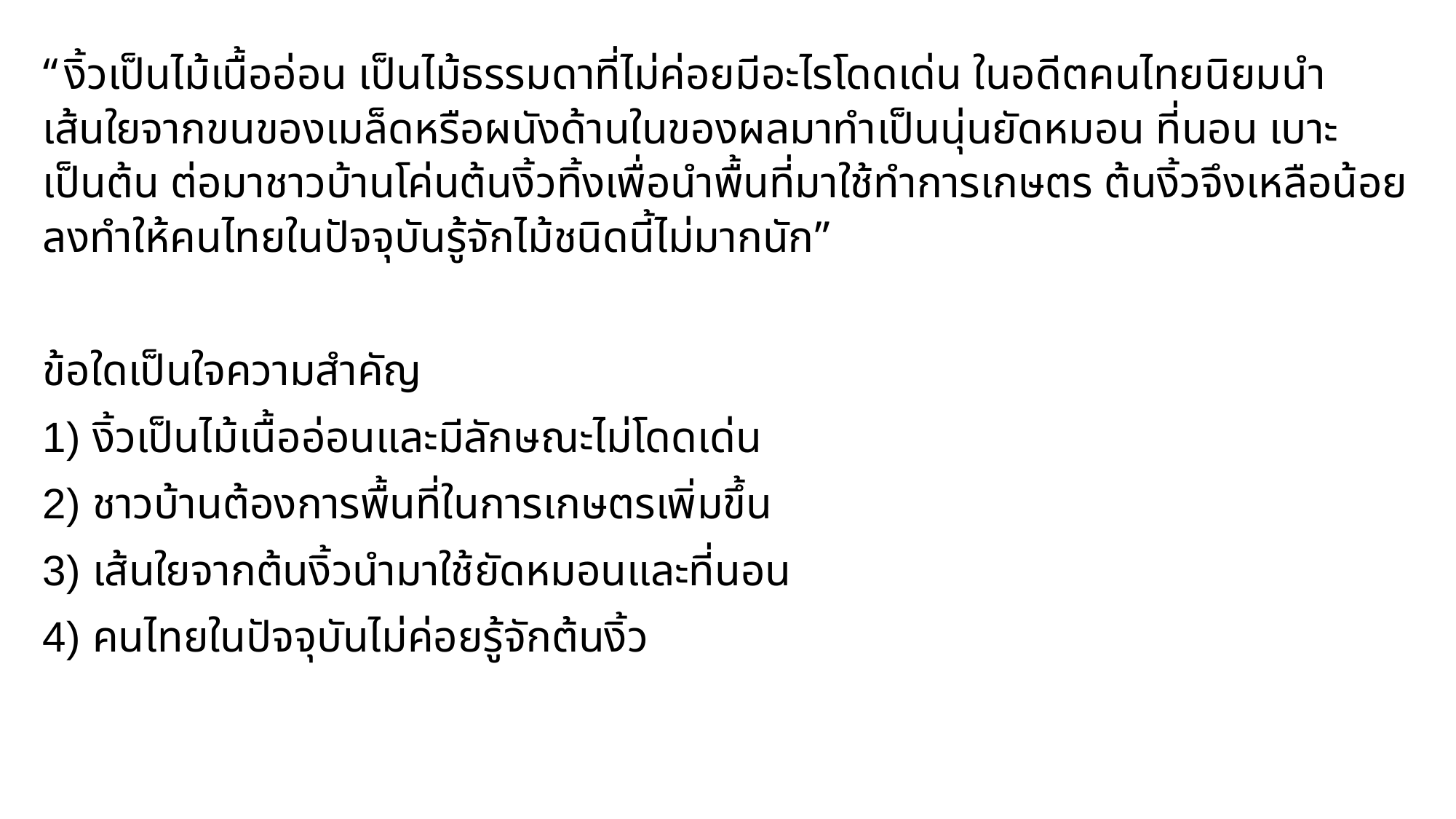

“งิ้วเป็นไม้เนื้ออ่อน เป็นไม้ธรรมดาที่ไม่ค่อยมีอะไรโดดเด่น ในอดีตคนไทยนิยมนําเส้นใยจากขนของเมล็ดหรือผนังด้านในของผลมาทำเป็นนุ่นยัดหมอน ที่นอน เบาะ เป็นต้น ต่อมาชาวบ้านโค่นต้นงิ้วทิ้งเพื่อนําพื้นที่มาใช้ทำการเกษตร ต้นงิ้วจึงเหลือน้อยลงทำให้คนไทยในปัจจุบันรู้จักไม้ชนิดนี้ไม่มากนัก”

ข้อใดเป็นใจความสำคัญ
1) งิ้วเป็นไม้เนื้ออ่อนและมีลักษณะไม่โดดเด่น
2) ชาวบ้านต้องการพื้นที่ในการเกษตรเพิ่มขึ้น
3) เส้นใยจากต้นงิ้วนำมาใช้ยัดหมอนและที่นอน
4) คนไทยในปัจจุบันไม่ค่อยรู้จักต้นงิ้ว